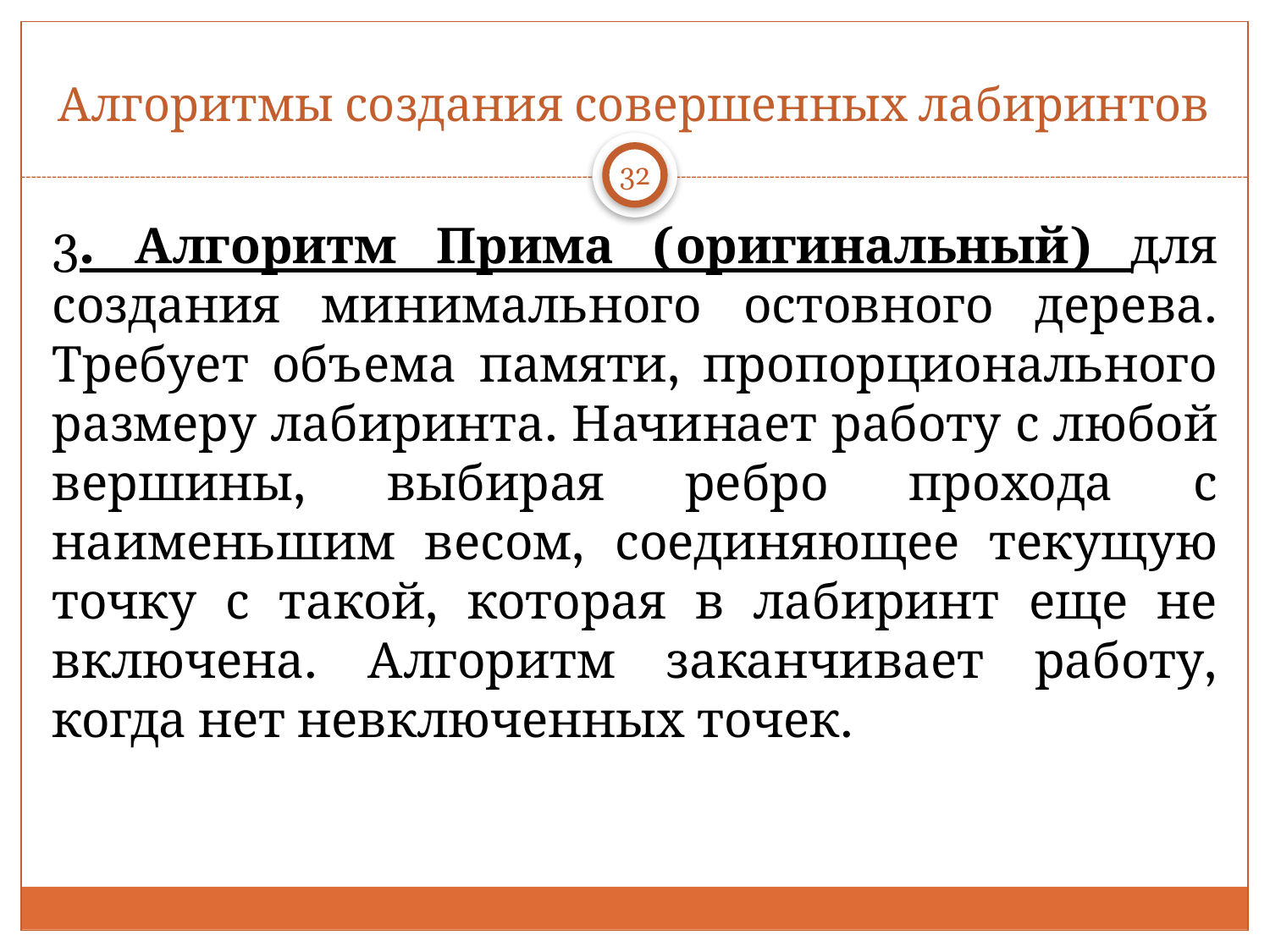

# Алгоритмы создания совершенных лабиринтов
32
3. Алгоритм Прима (оригинальный) для создания минимального остовного дерева. Требует объема памяти, пропорционального размеру лабиринта. Начинает работу с любой вершины, выбирая ребро прохода с наименьшим весом, соединяющее текущую точку с такой, которая в лабиринт еще не включена. Алгоритм заканчивает работу, когда нет невключенных точек.